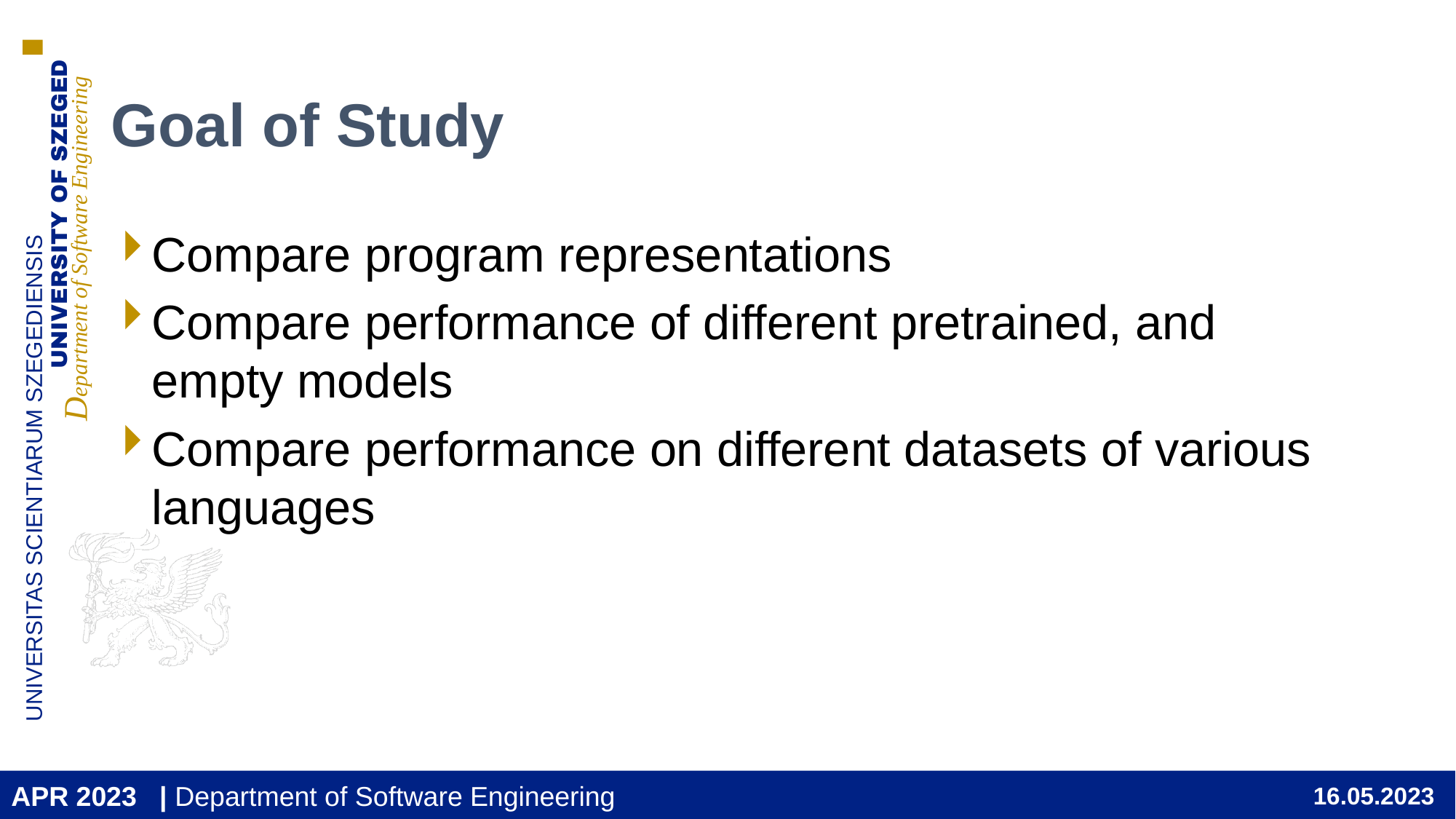

# Goal of Study
Compare program representations
Compare performance of different pretrained, and empty models
Compare performance on different datasets of various languages
APR 2023   | Department of Software Engineering
16.05.2023